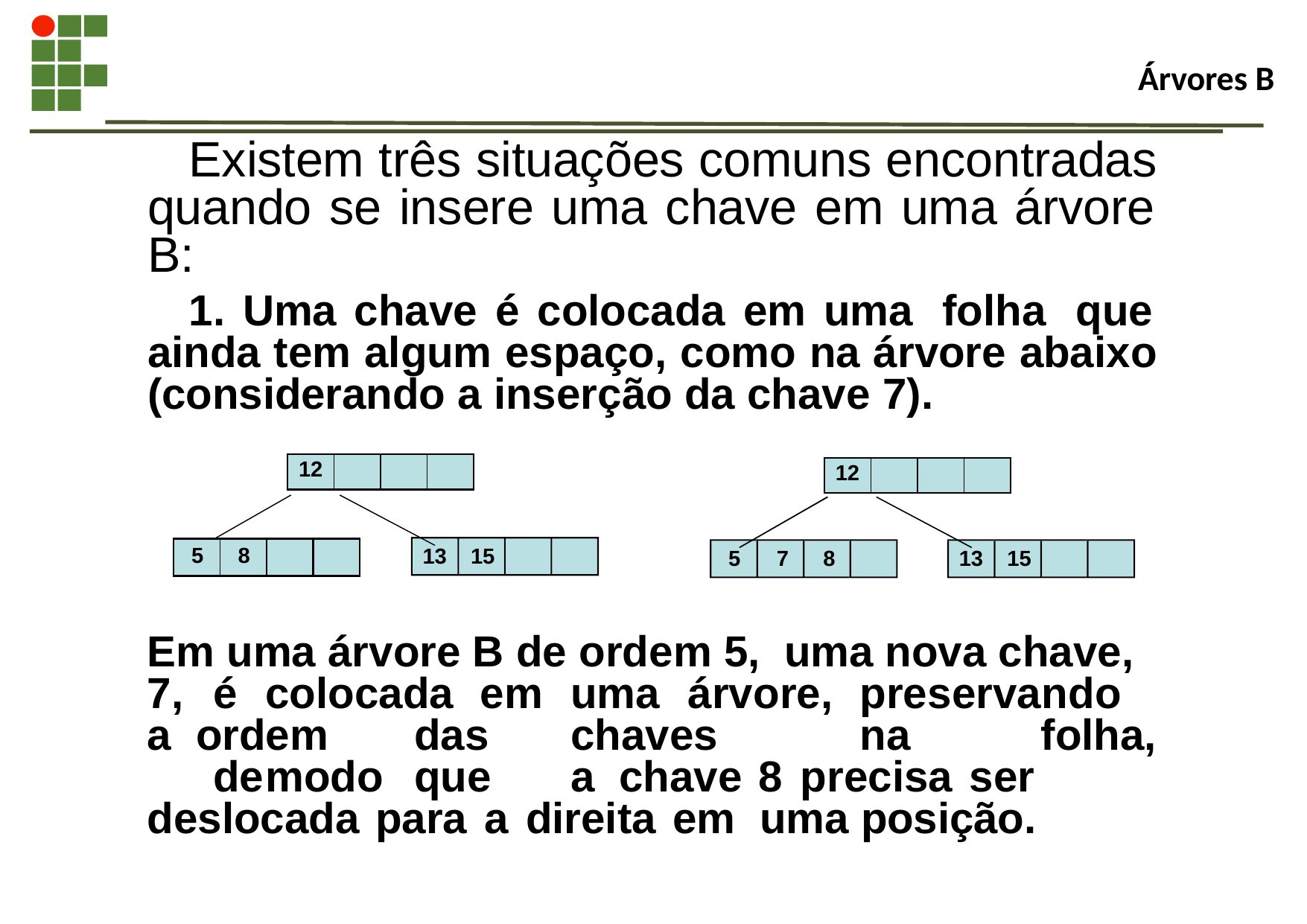

# Árvores B
Existem três situações comuns encontradas  quando se insere uma chave em uma árvore  B:
1. Uma chave é colocada em uma folha que  ainda tem algum espaço, como na árvore abaixo  (considerando a inserção da chave 7).
| 12 |  |  |  |
| --- | --- | --- | --- |
| 12 |  |  |  |
| --- | --- | --- | --- |

| 5 | 8 |  |  |
| --- | --- | --- | --- |

13	15
5	7	8
13	15
Em uma árvore B de ordem 5, uma nova chave,  7,	é	colocada	em	uma		árvore,	preservando	 a  ordem	das	chaves		na	folha,	de	modo	que	a  chave 8 precisa ser deslocada para a direita em  uma posição.